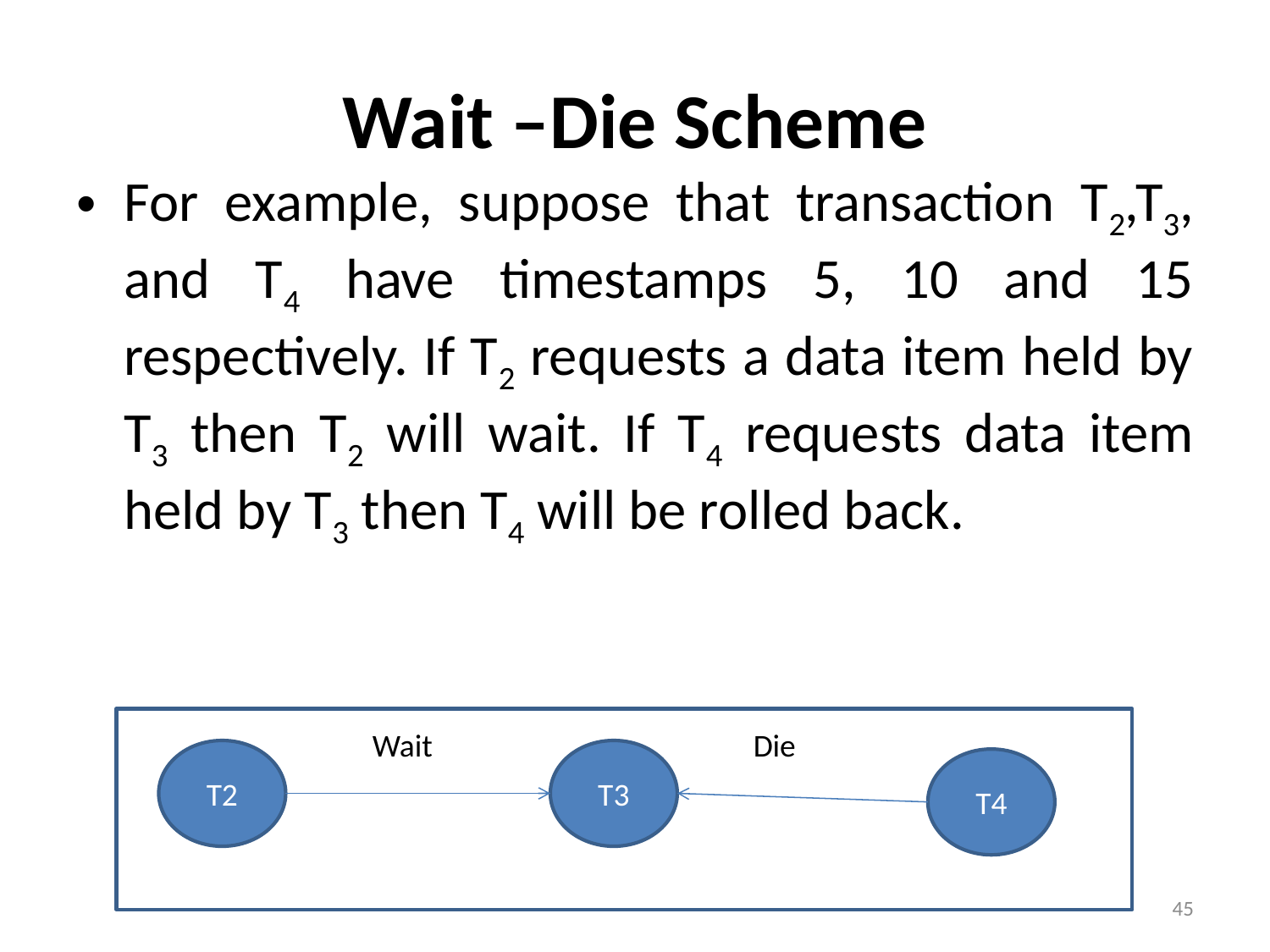

# Wait –Die Scheme
For example, suppose that transaction T2,T3, and T4 have timestamps 5, 10 and 15 respectively. If T2 requests a data item held by T3 then T2 will wait. If T4 requests data item held by T3 then T4 will be rolled back.

Wait
Die
T2
T3
T4
45